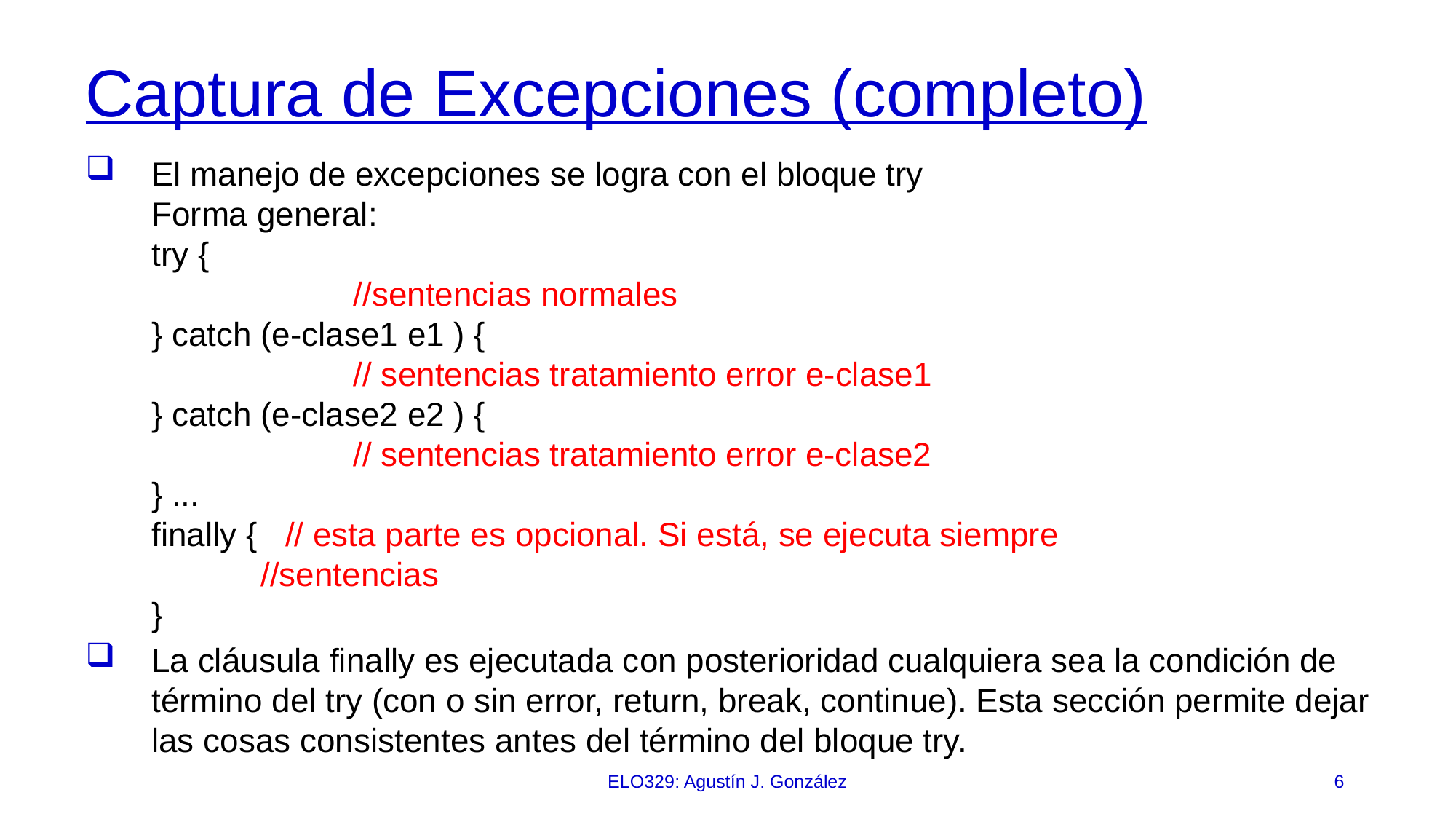

# Captura de Excepciones (completo)‏
El manejo de excepciones se logra con el bloque try
Forma general:
try {
	          //sentencias normales
} catch (e-clase1 e1 ) {
	          // sentencias tratamiento error e-clase1
} catch (e-clase2 e2 ) {
	          // sentencias tratamiento error e-clase2
} ...
finally {   // esta parte es opcional. Si está, se ejecuta siempre
    	//sentencias
}
La cláusula finally es ejecutada con posterioridad cualquiera sea la condición de término del try (con o sin error, return, break, continue). Esta sección permite dejar las cosas consistentes antes del término del bloque try.
ELO329: Agustín J. González
6